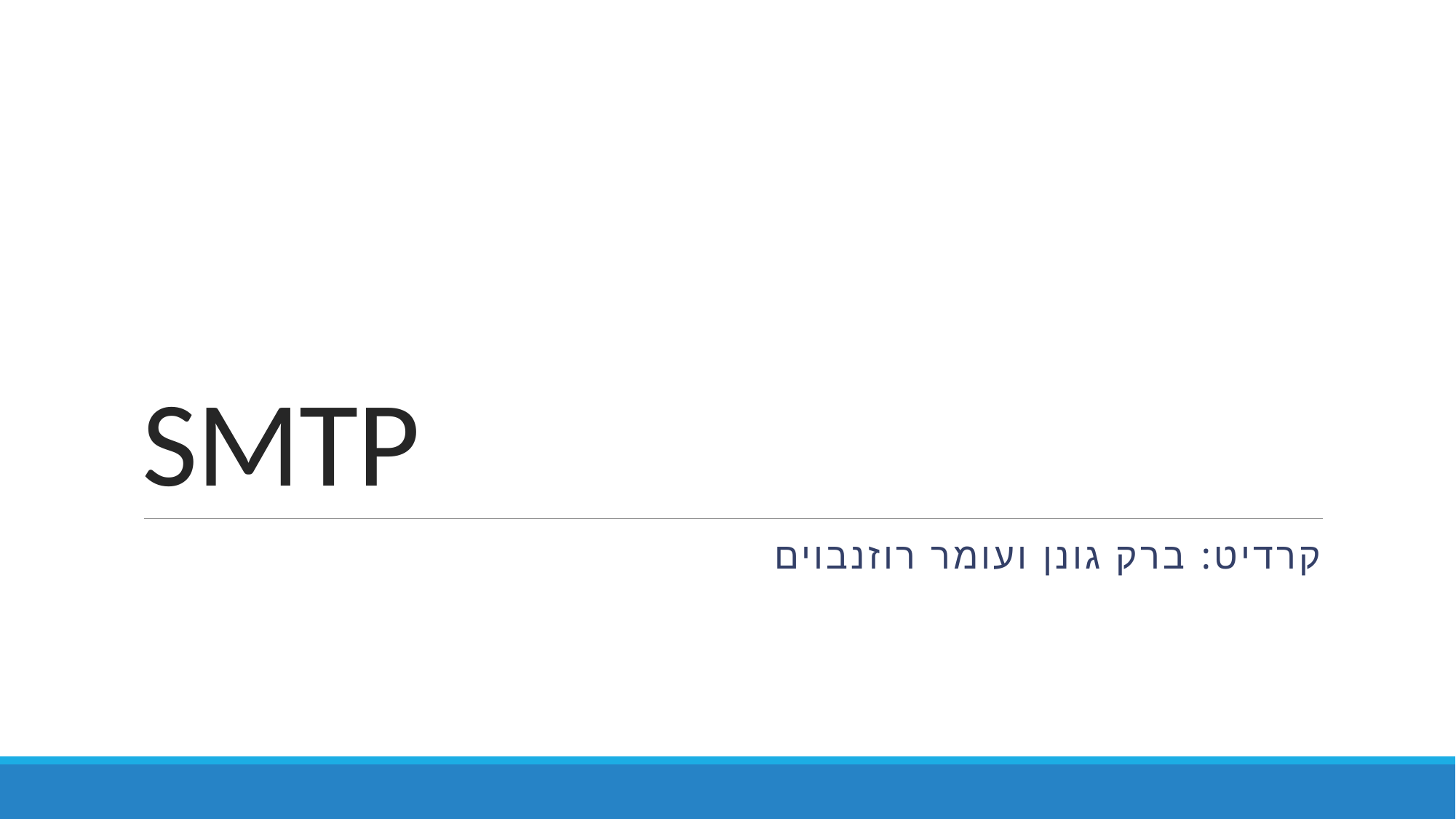

# SMTP
קרדיט: ברק גונן ועומר רוזנבוים